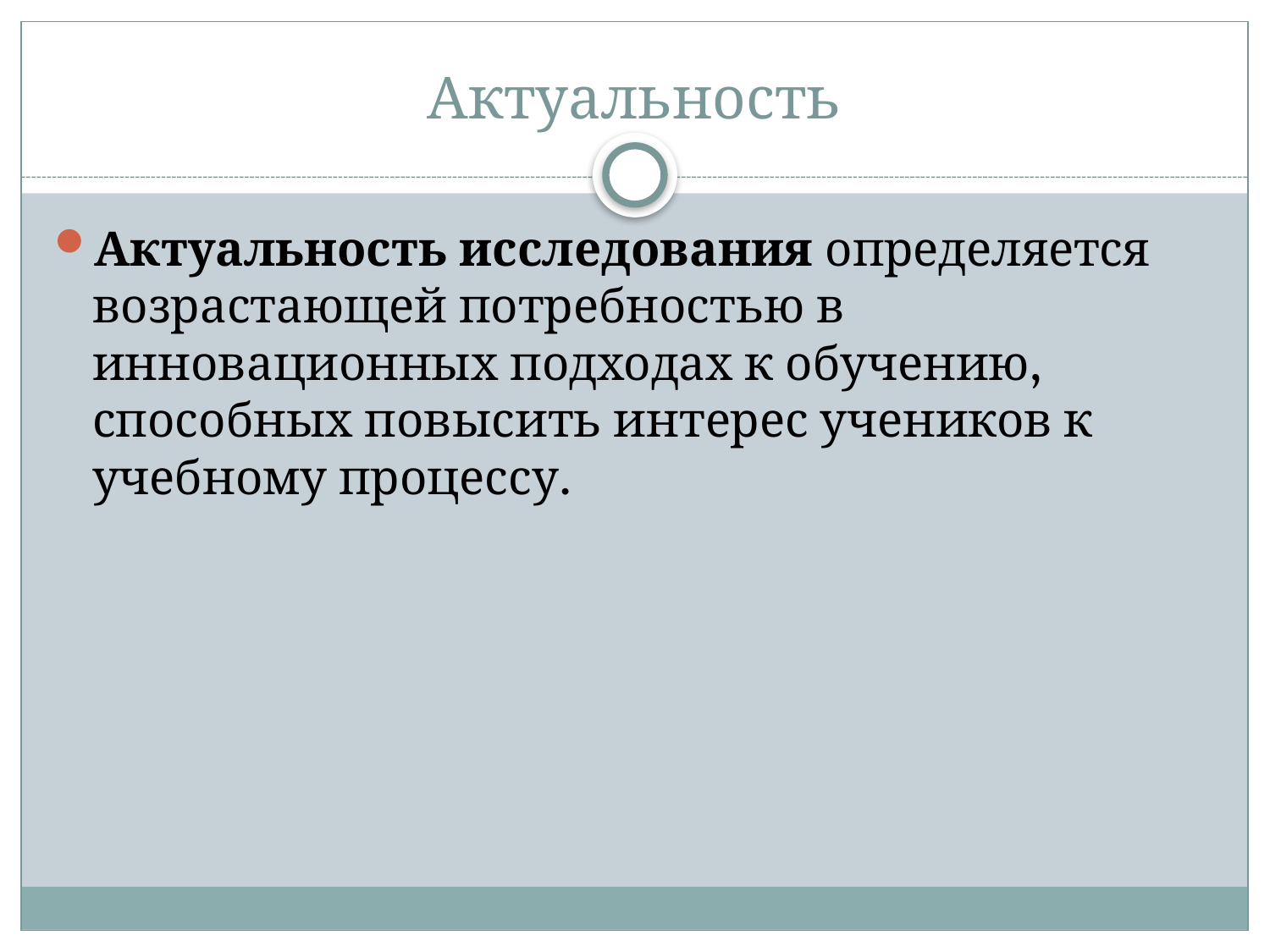

# Актуальность
Актуальность исследования определяется возрастающей потребностью в инновационных подходах к обучению, способных повысить интерес учеников к учебному процессу.